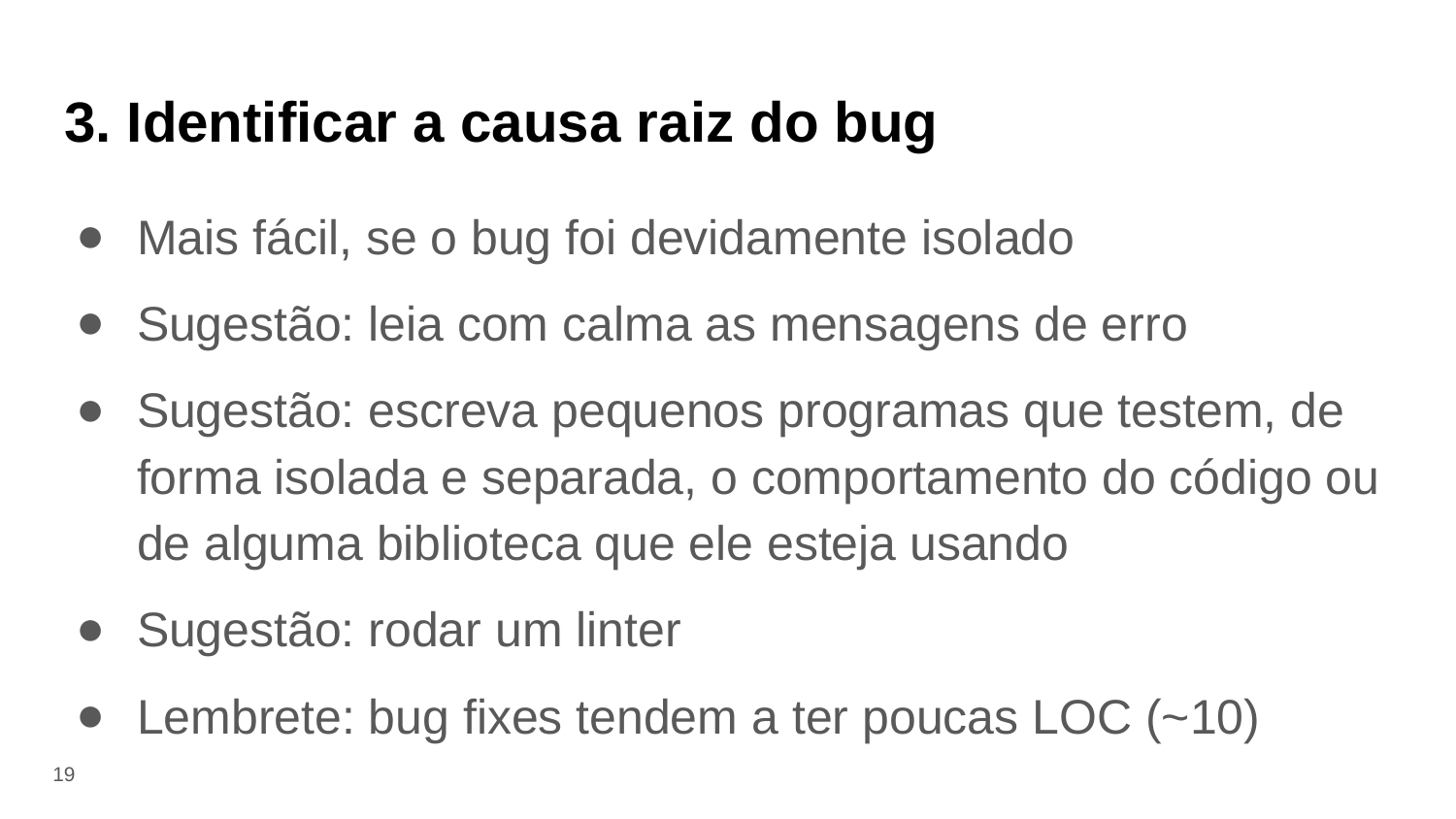

# 3. Identificar a causa raiz do bug
Mais fácil, se o bug foi devidamente isolado
Sugestão: leia com calma as mensagens de erro
Sugestão: escreva pequenos programas que testem, de forma isolada e separada, o comportamento do código ou de alguma biblioteca que ele esteja usando
Sugestão: rodar um linter
Lembrete: bug fixes tendem a ter poucas LOC (~10)
19